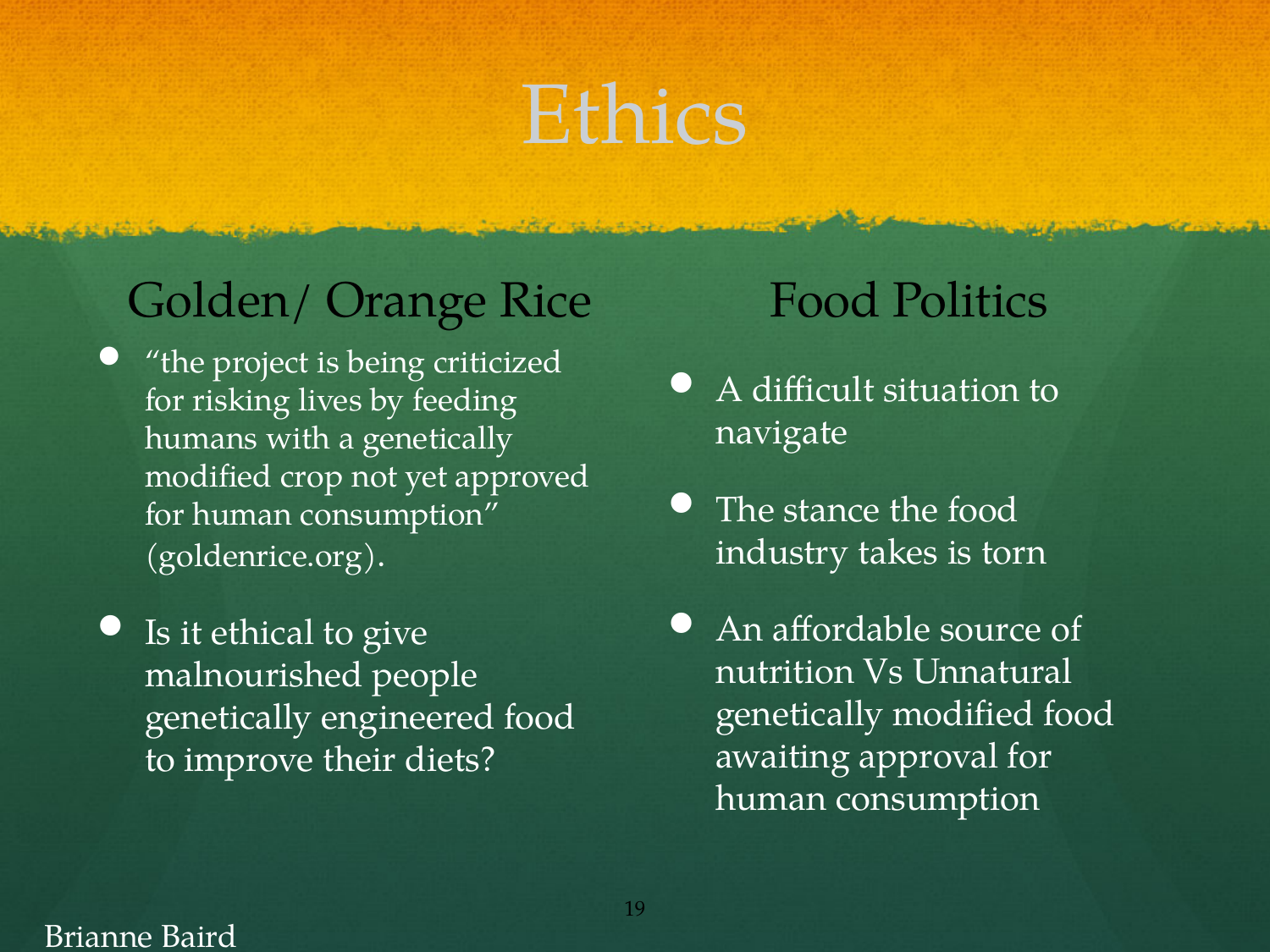

# Ethics
Golden/ Orange Rice
Food Politics
“the project is being criticized for risking lives by feeding humans with a genetically modified crop not yet approved for human consumption” (goldenrice.org).
Is it ethical to give malnourished people genetically engineered food to improve their diets?
A difficult situation to navigate
The stance the food industry takes is torn
An affordable source of nutrition Vs Unnatural genetically modified food awaiting approval for human consumption
19
Brianne Baird